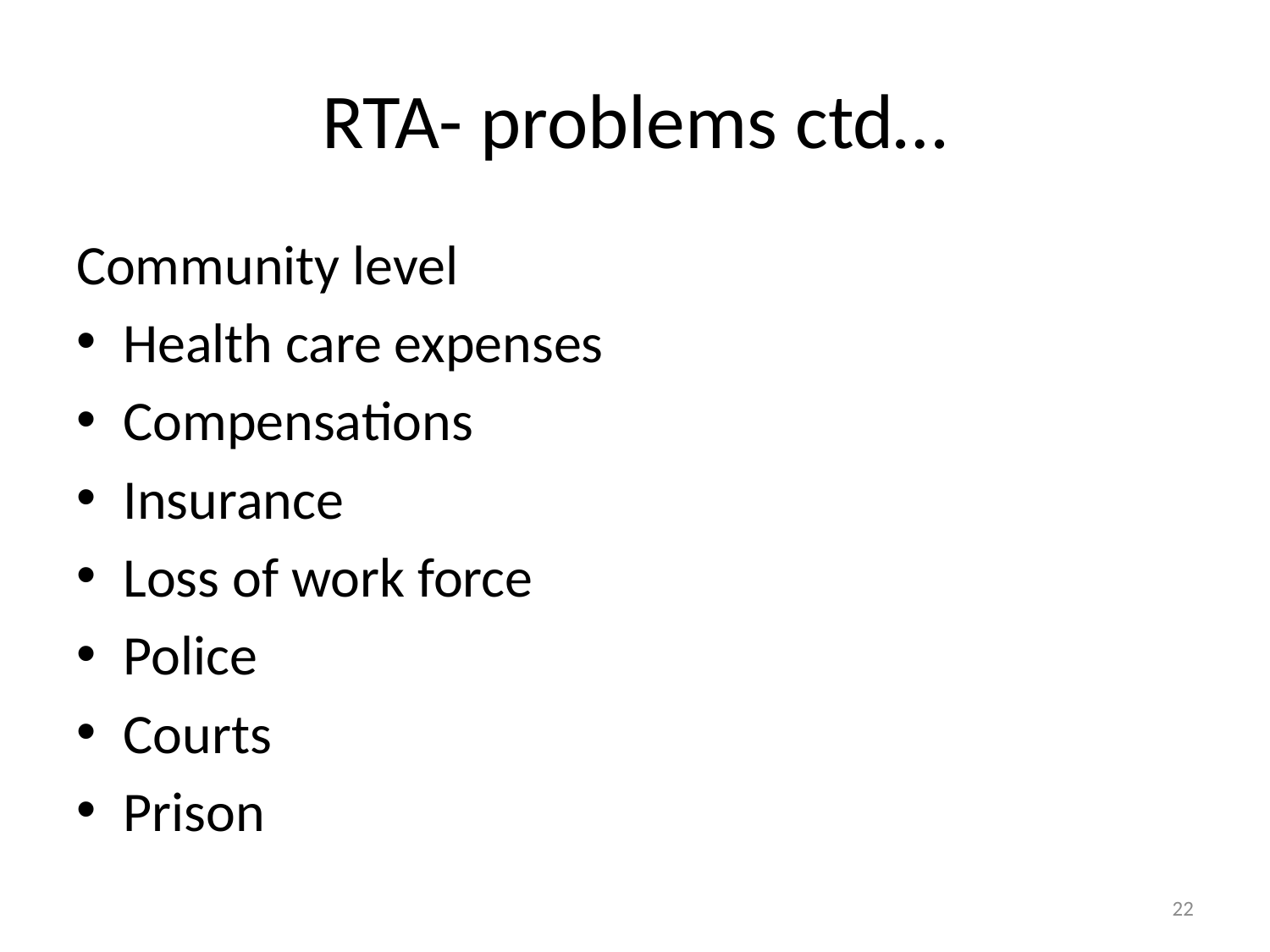

# RTA- problems ctd…
Community level
Health care expenses
Compensations
Insurance
Loss of work force
Police
Courts
Prison

22